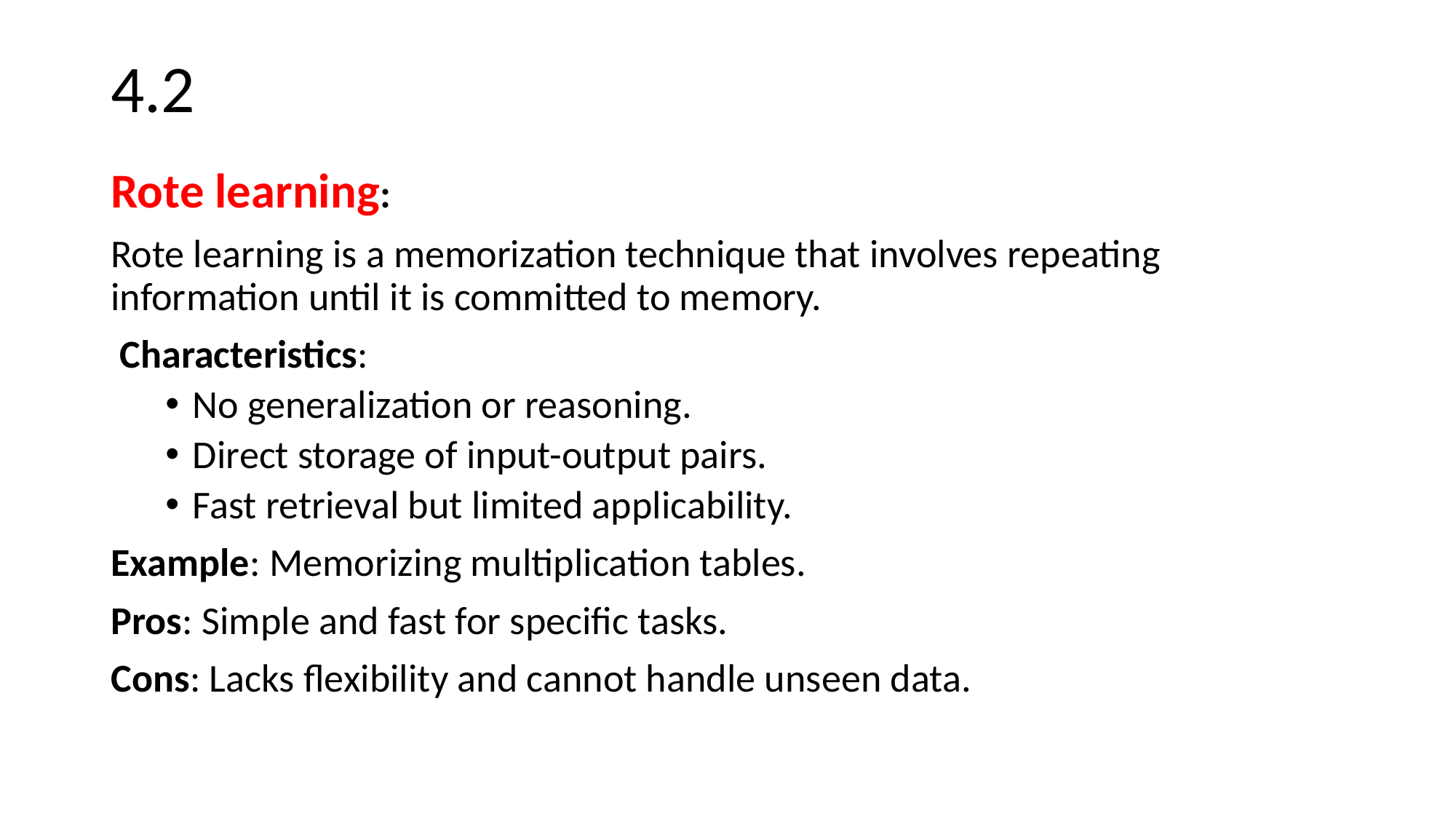

# 4.2
Rote learning:
Rote learning is a memorization technique that involves repeating information until it is committed to memory.
 Characteristics:
No generalization or reasoning.
Direct storage of input-output pairs.
Fast retrieval but limited applicability.
Example: Memorizing multiplication tables.
Pros: Simple and fast for specific tasks.
Cons: Lacks flexibility and cannot handle unseen data.